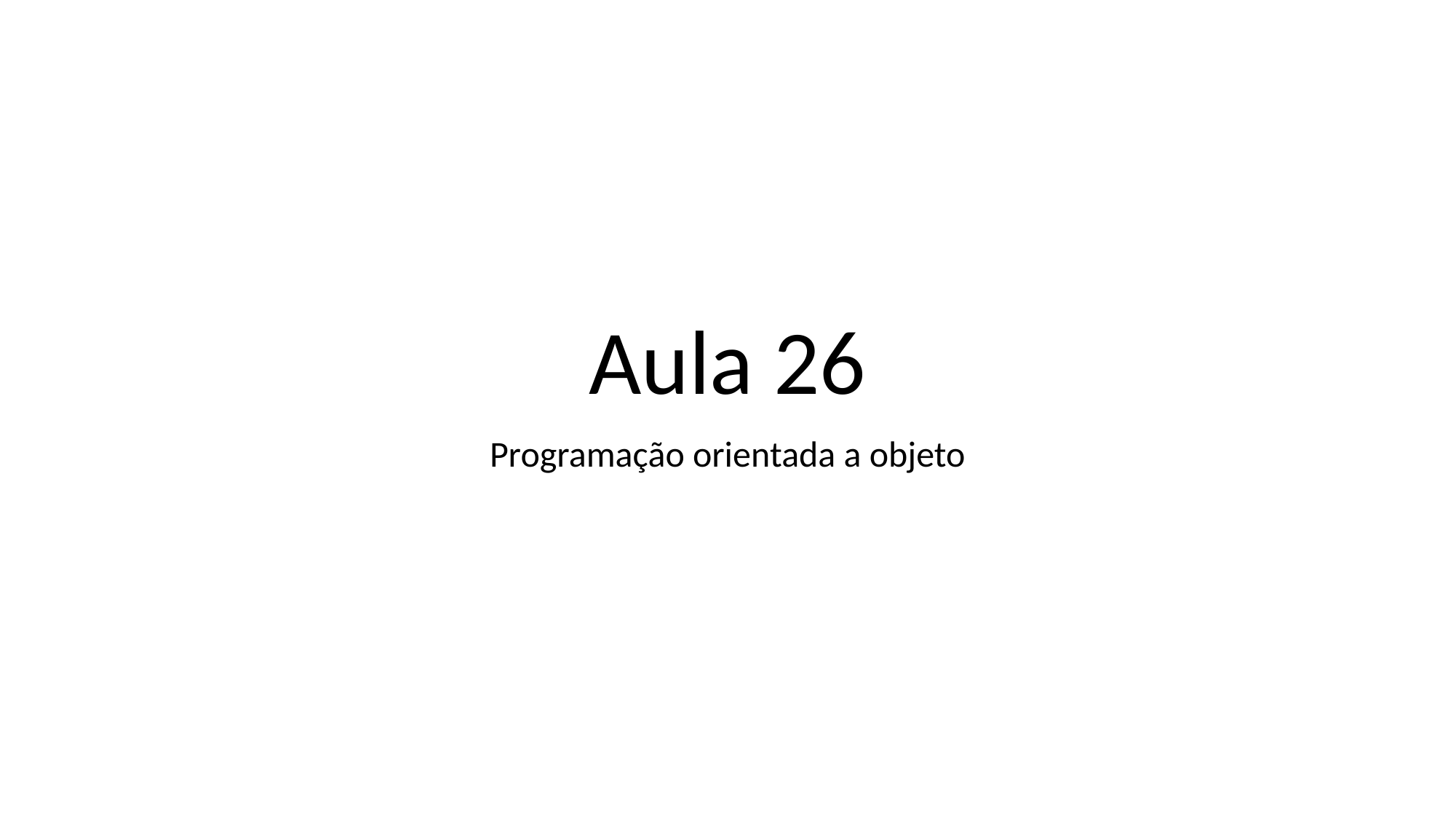

# Aula 26
Programação orientada a objeto